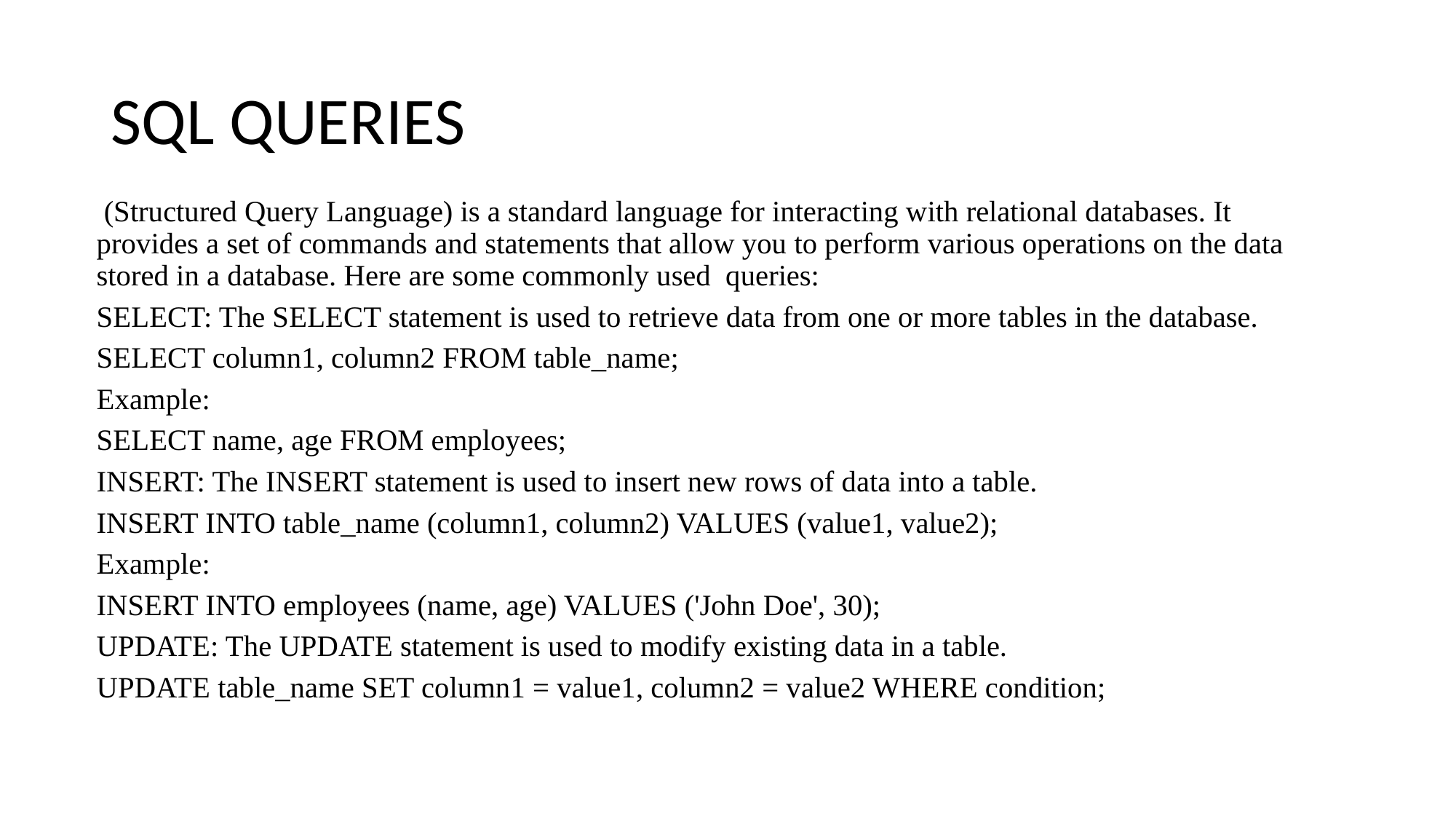

# SQL QUERIES
 (Structured Query Language) is a standard language for interacting with relational databases. It provides a set of commands and statements that allow you to perform various operations on the data stored in a database. Here are some commonly used  queries:
SELECT: The SELECT statement is used to retrieve data from one or more tables in the database.
SELECT column1, column2 FROM table_name;
Example:
SELECT name, age FROM employees;
INSERT: The INSERT statement is used to insert new rows of data into a table.
INSERT INTO table_name (column1, column2) VALUES (value1, value2);
Example:
INSERT INTO employees (name, age) VALUES ('John Doe', 30);
UPDATE: The UPDATE statement is used to modify existing data in a table.
UPDATE table_name SET column1 = value1, column2 = value2 WHERE condition;